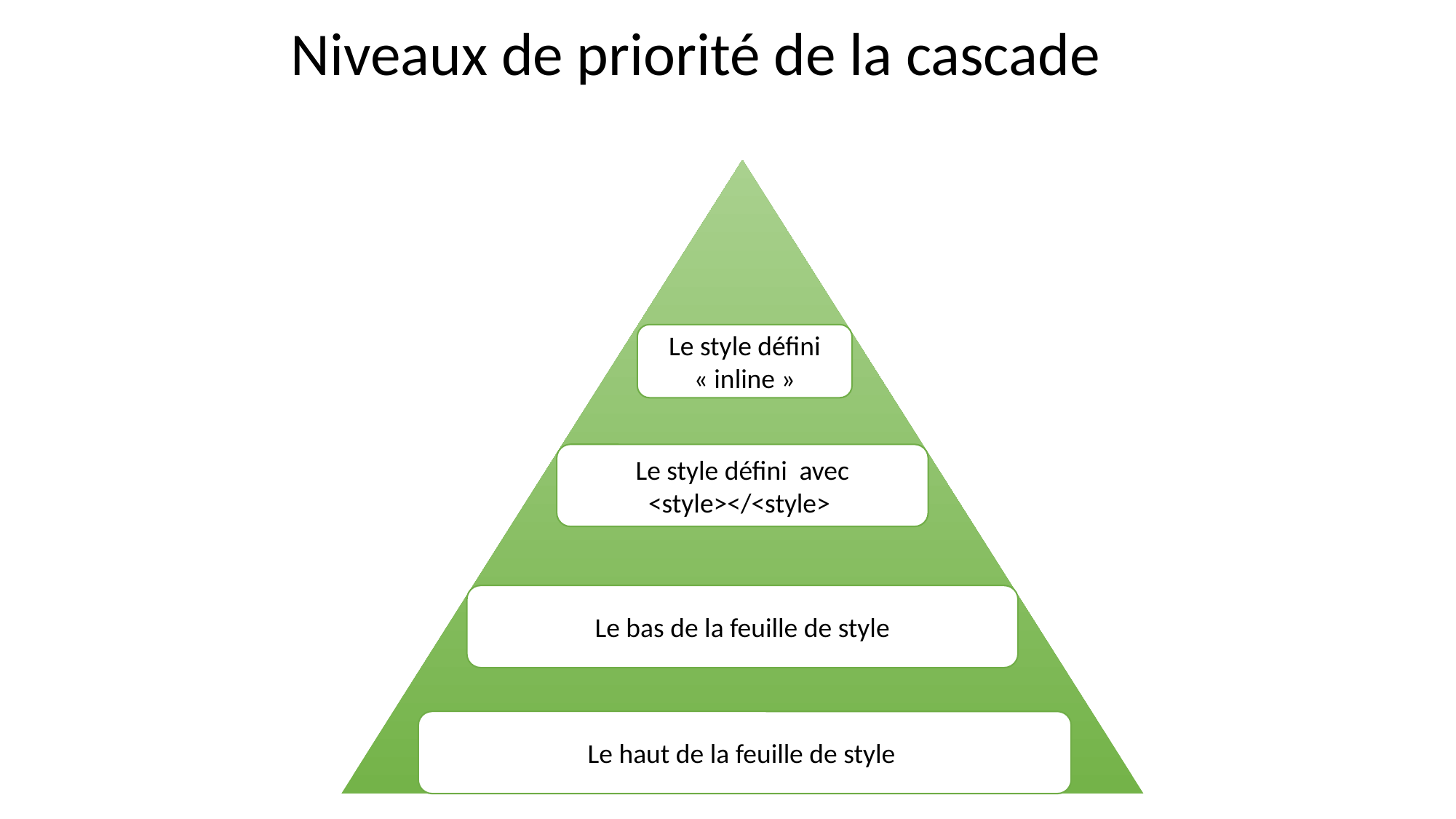

Niveaux de priorité de la cascade

Le style défini « inline »
Performance
Le style défini  avec <style></<style>
Le bas de la feuille de style
Le haut de la feuille de style